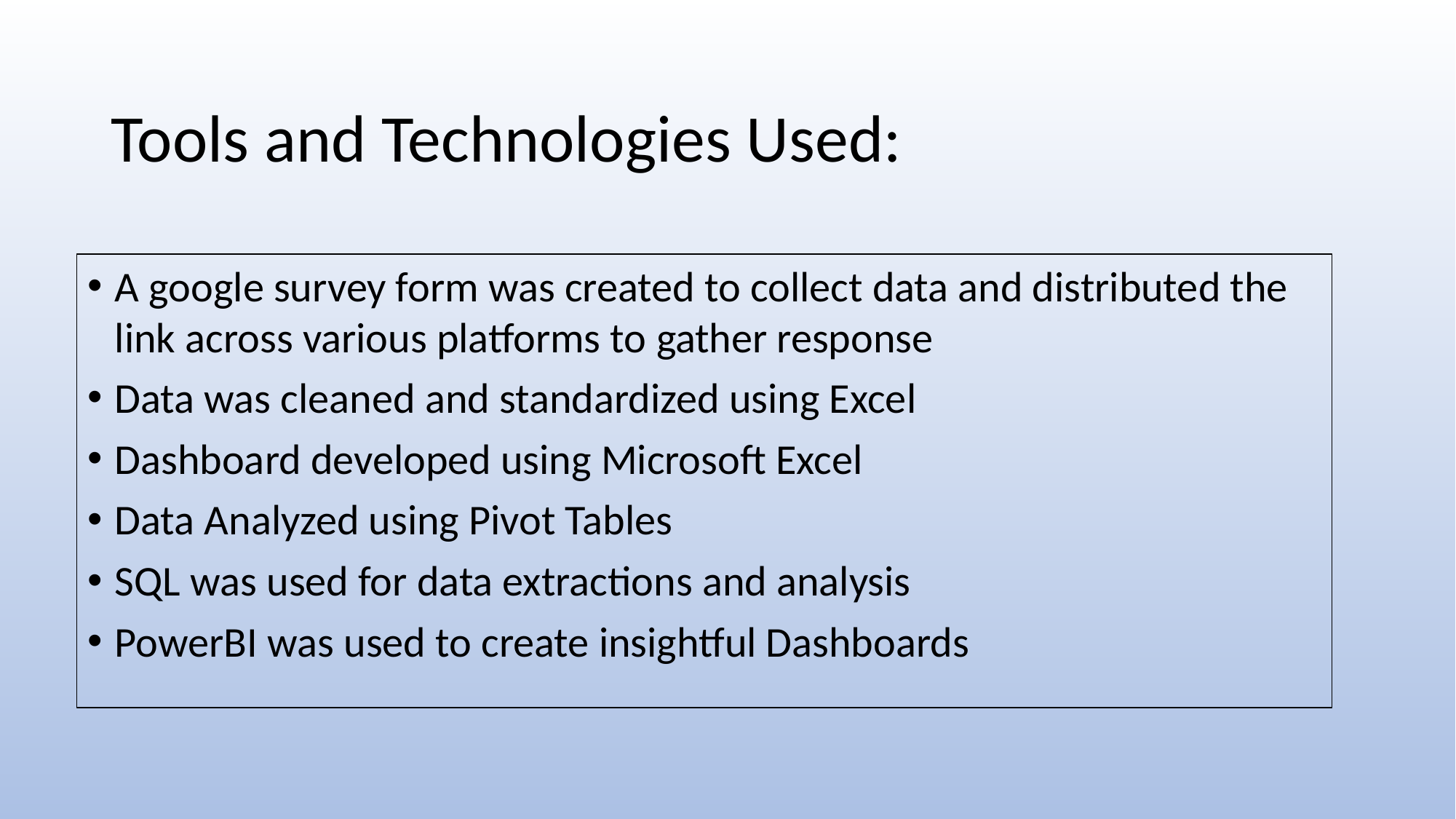

# Tools and Technologies Used:
A google survey form was created to collect data and distributed the link across various platforms to gather response
Data was cleaned and standardized using Excel
Dashboard developed using Microsoft Excel
Data Analyzed using Pivot Tables
SQL was used for data extractions and analysis
PowerBI was used to create insightful Dashboards